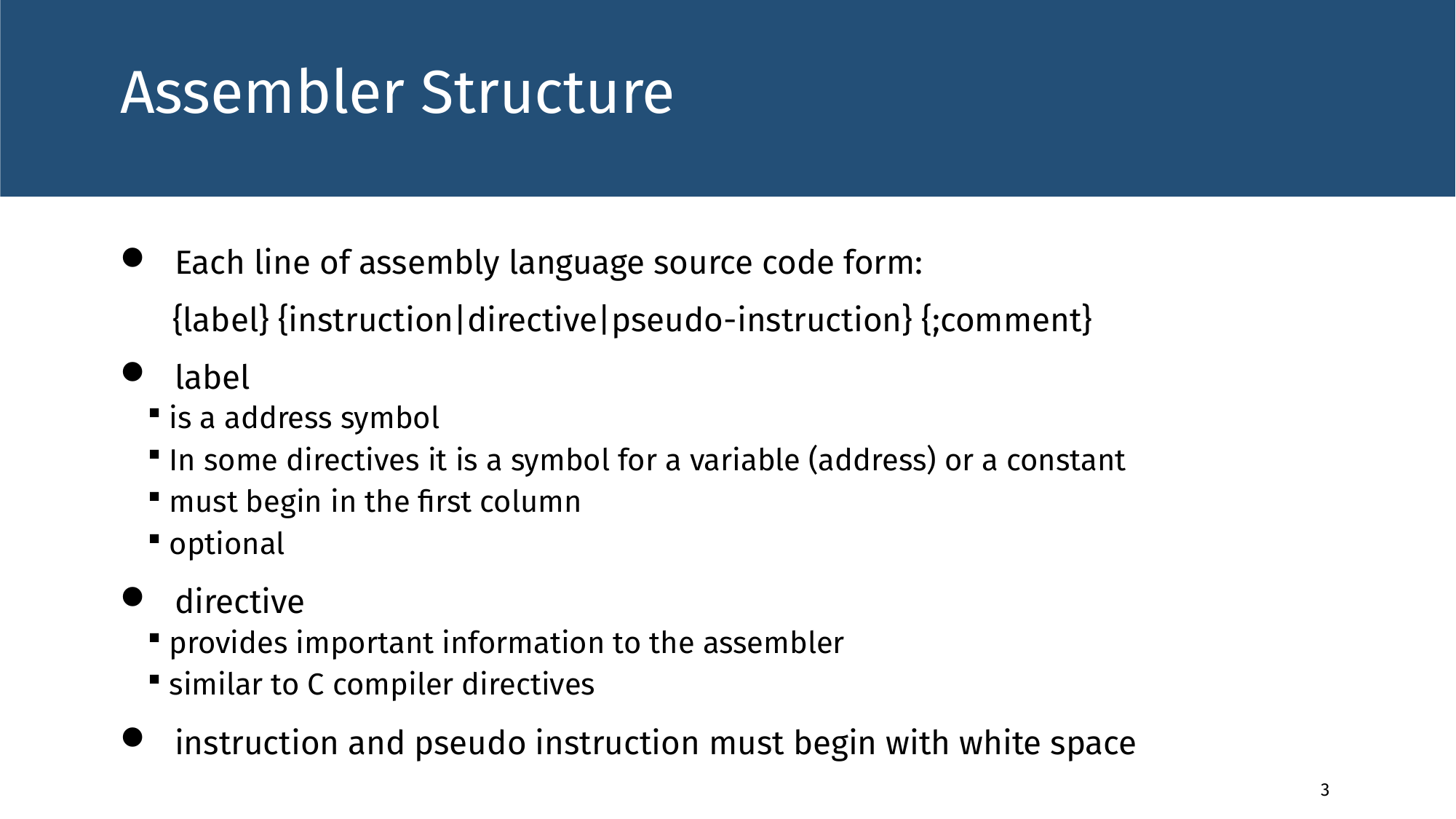

# Assembler Structure
Each line of assembly language source code form:
      {label} {instruction|directive|pseudo-instruction} {;comment}
label
is a address symbol
In some directives it is a symbol for a variable (address) or a constant
must begin in the first column
optional
directive
provides important information to the assembler
similar to C compiler directives
instruction and pseudo instruction must begin with white space
3